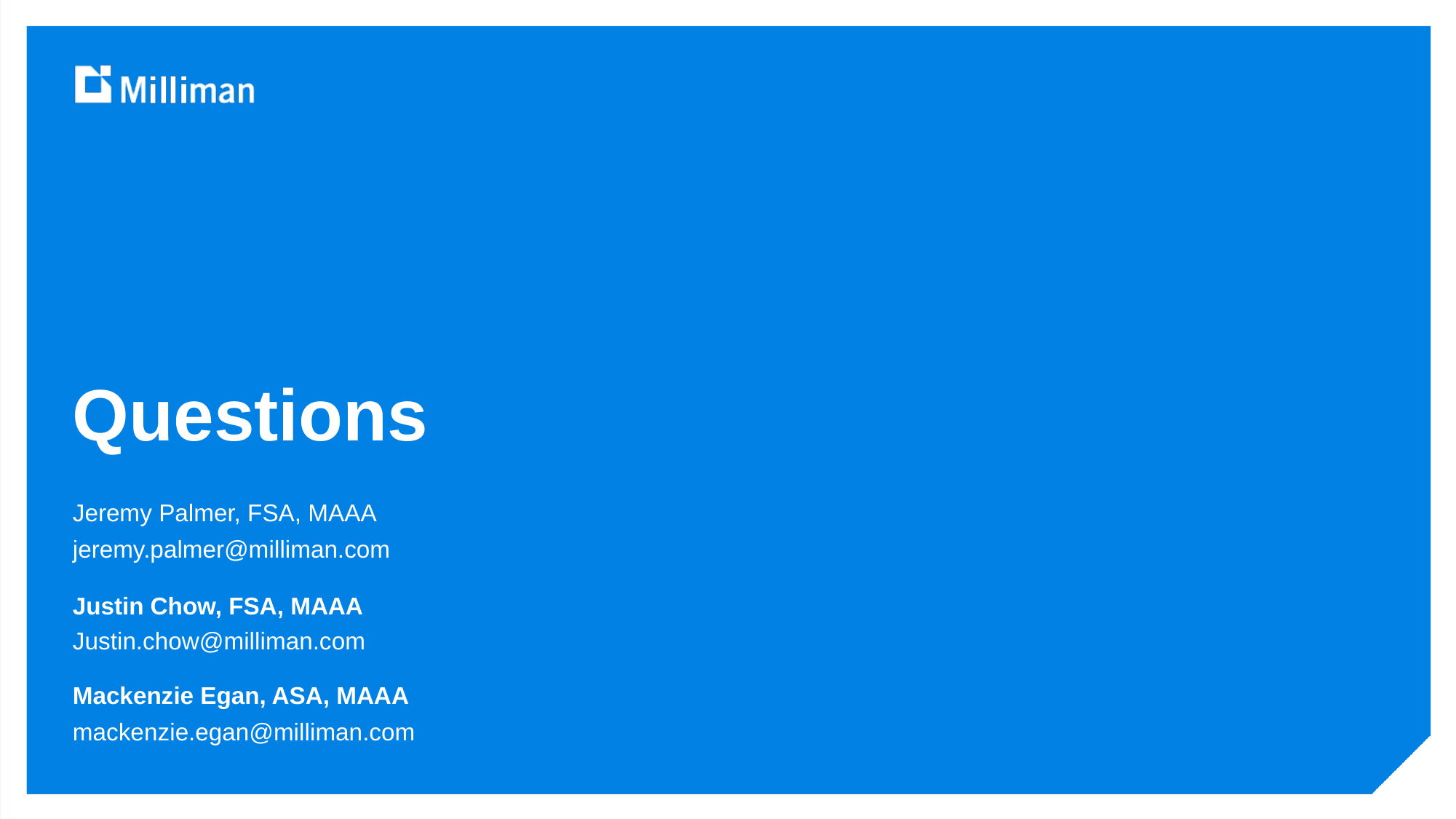

# Questions
Jeremy Palmer, FSA, MAAA

jeremy.palmer@milliman.com
Justin Chow, FSA, MAAA

Justin.chow@milliman.com
Mackenzie Egan, ASA, MAAA

mackenzie.egan@milliman.com